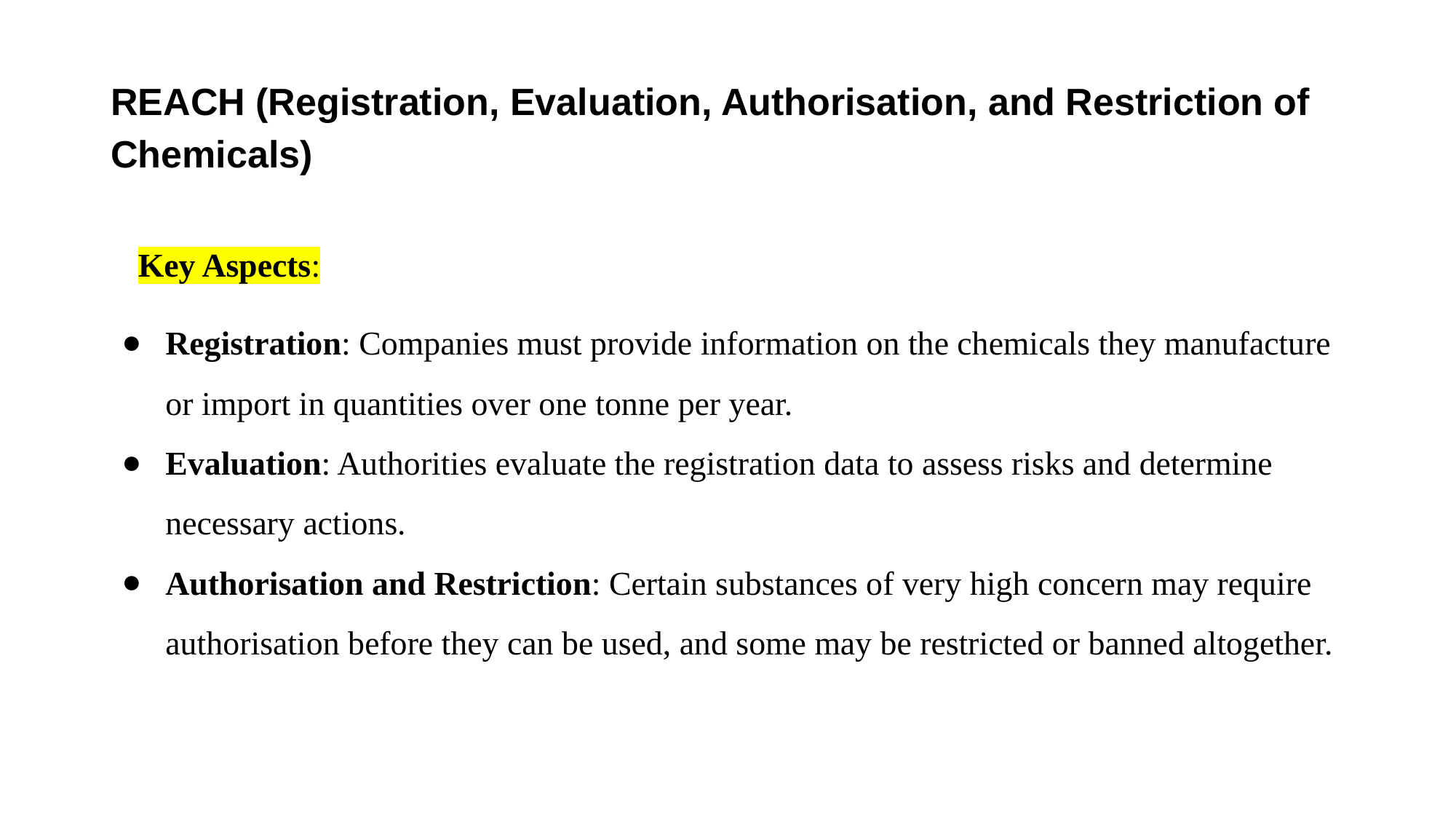

# REACH (Registration, Evaluation, Authorisation, and Restriction of Chemicals)
Key Aspects:
Registration: Companies must provide information on the chemicals they manufacture or import in quantities over one tonne per year.
Evaluation: Authorities evaluate the registration data to assess risks and determine necessary actions.
Authorisation and Restriction: Certain substances of very high concern may require authorisation before they can be used, and some may be restricted or banned altogether.